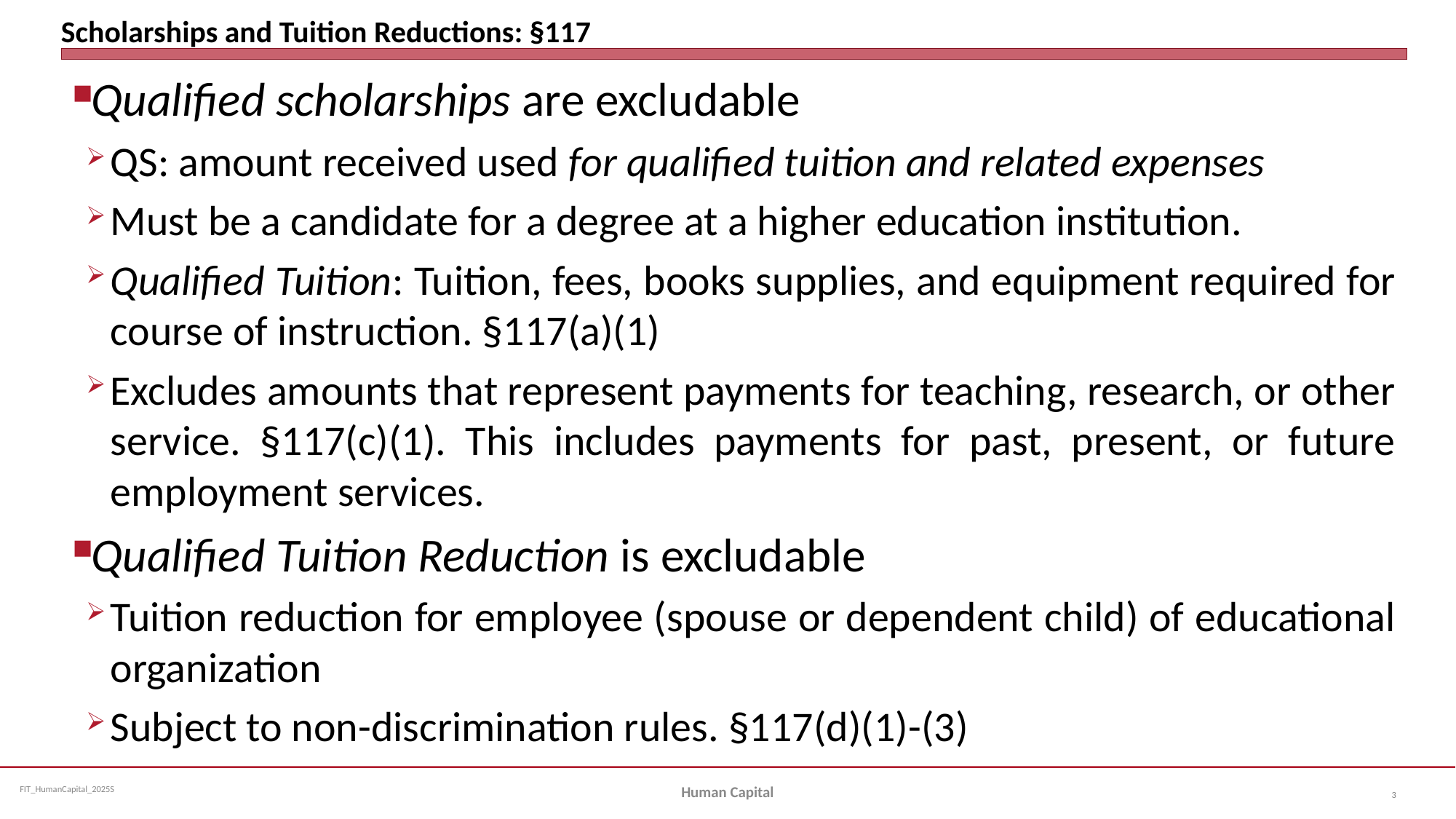

# Scholarships and Tuition Reductions: §117
Qualified scholarships are excludable
QS: amount received used for qualified tuition and related expenses
Must be a candidate for a degree at a higher education institution.
Qualified Tuition: Tuition, fees, books supplies, and equipment required for course of instruction. §117(a)(1)
Excludes amounts that represent payments for teaching, research, or other service. §117(c)(1). This includes payments for past, present, or future employment services.
Qualified Tuition Reduction is excludable
Tuition reduction for employee (spouse or dependent child) of educational organization
Subject to non-discrimination rules. §117(d)(1)-(3)
Human Capital
3